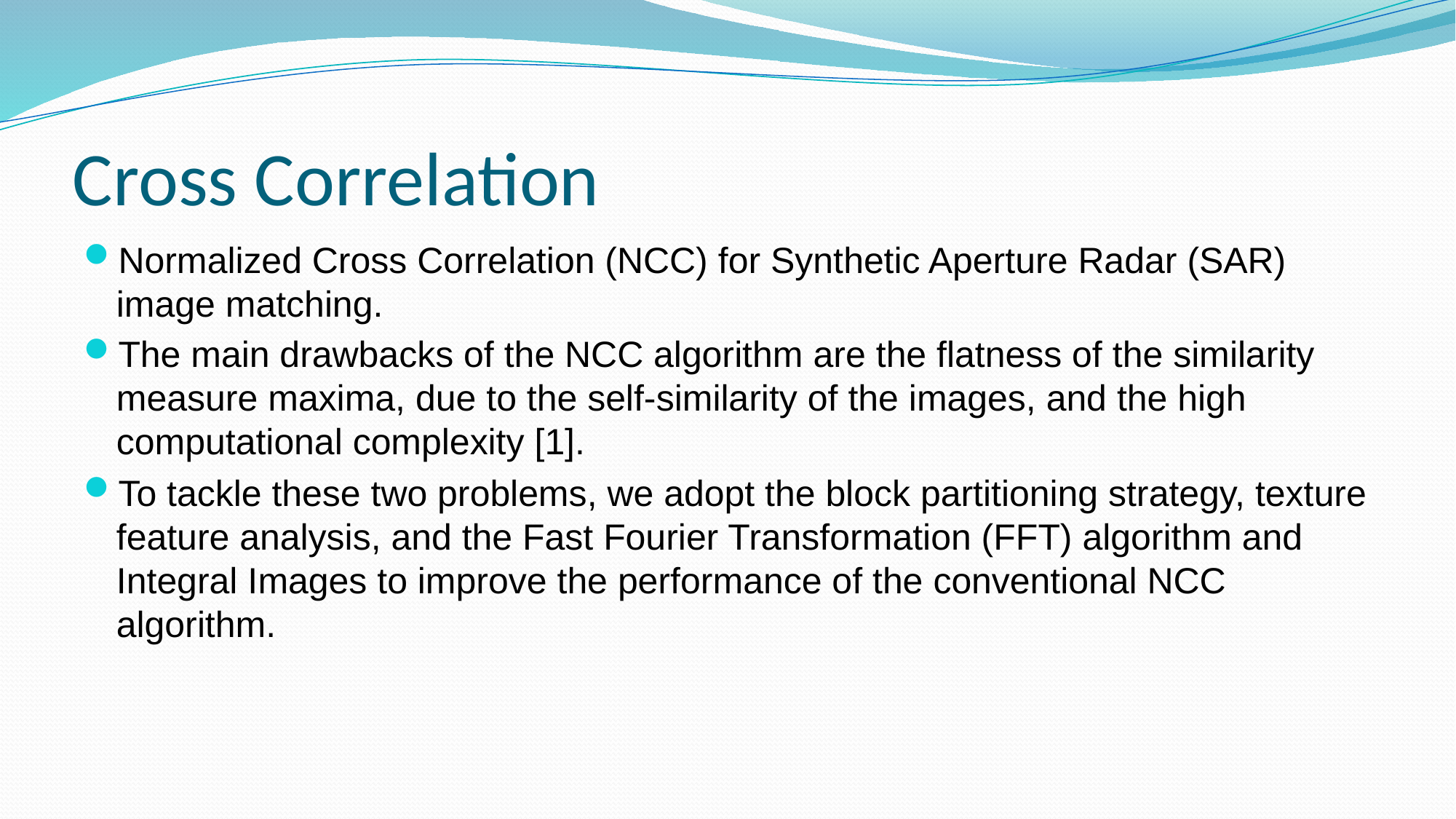

# Cross Correlation
Normalized Cross Correlation (NCC) for Synthetic Aperture Radar (SAR) image matching.
The main drawbacks of the NCC algorithm are the flatness of the similarity measure maxima, due to the self-similarity of the images, and the high computational complexity [1].
To tackle these two problems, we adopt the block partitioning strategy, texture feature analysis, and the Fast Fourier Transformation (FFT) algorithm and Integral Images to improve the performance of the conventional NCC algorithm.